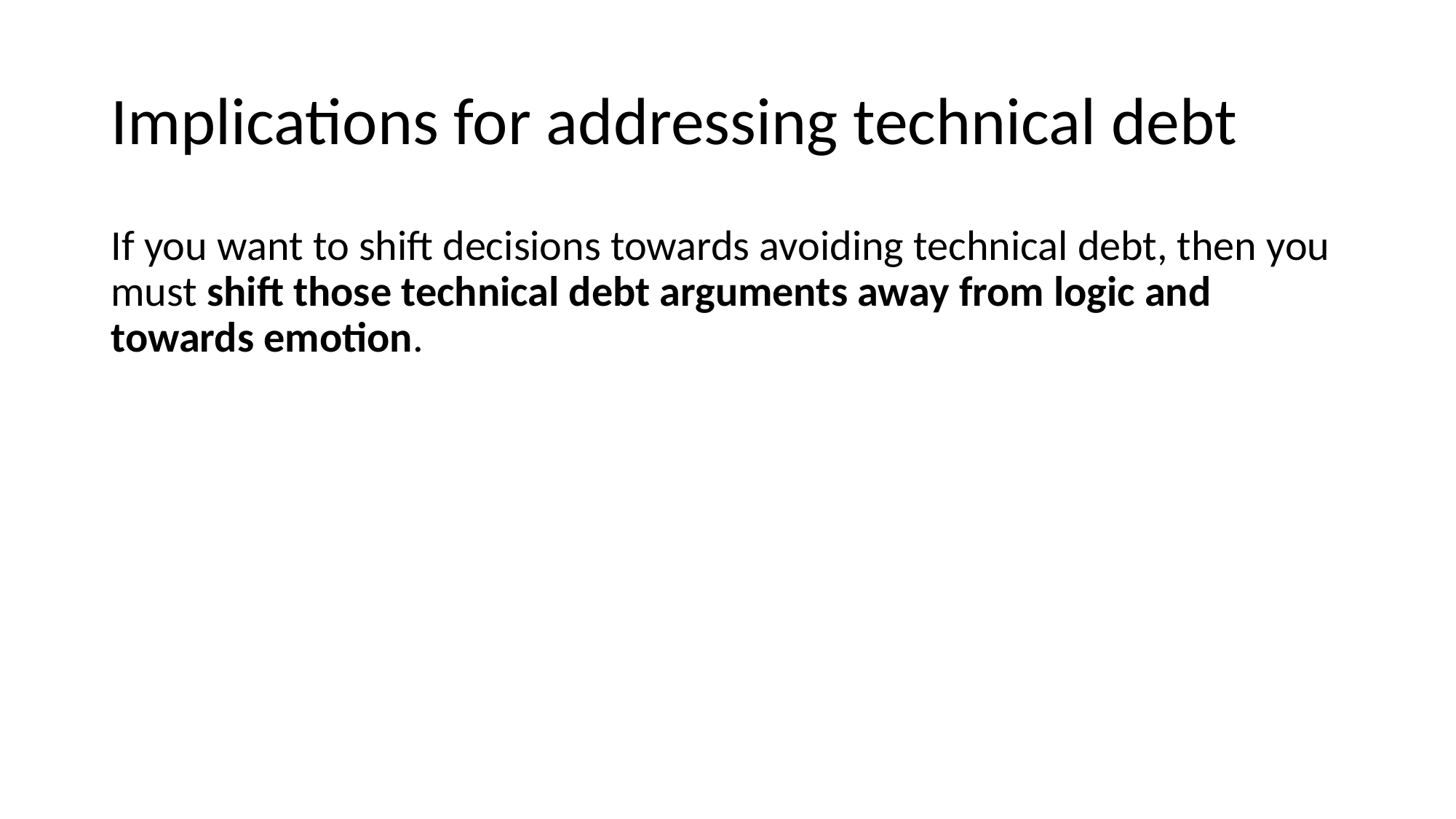

# Implications for addressing technical debt
If you want to shift decisions towards avoiding technical debt, then you must shift those technical debt arguments away from logic and towards emotion.